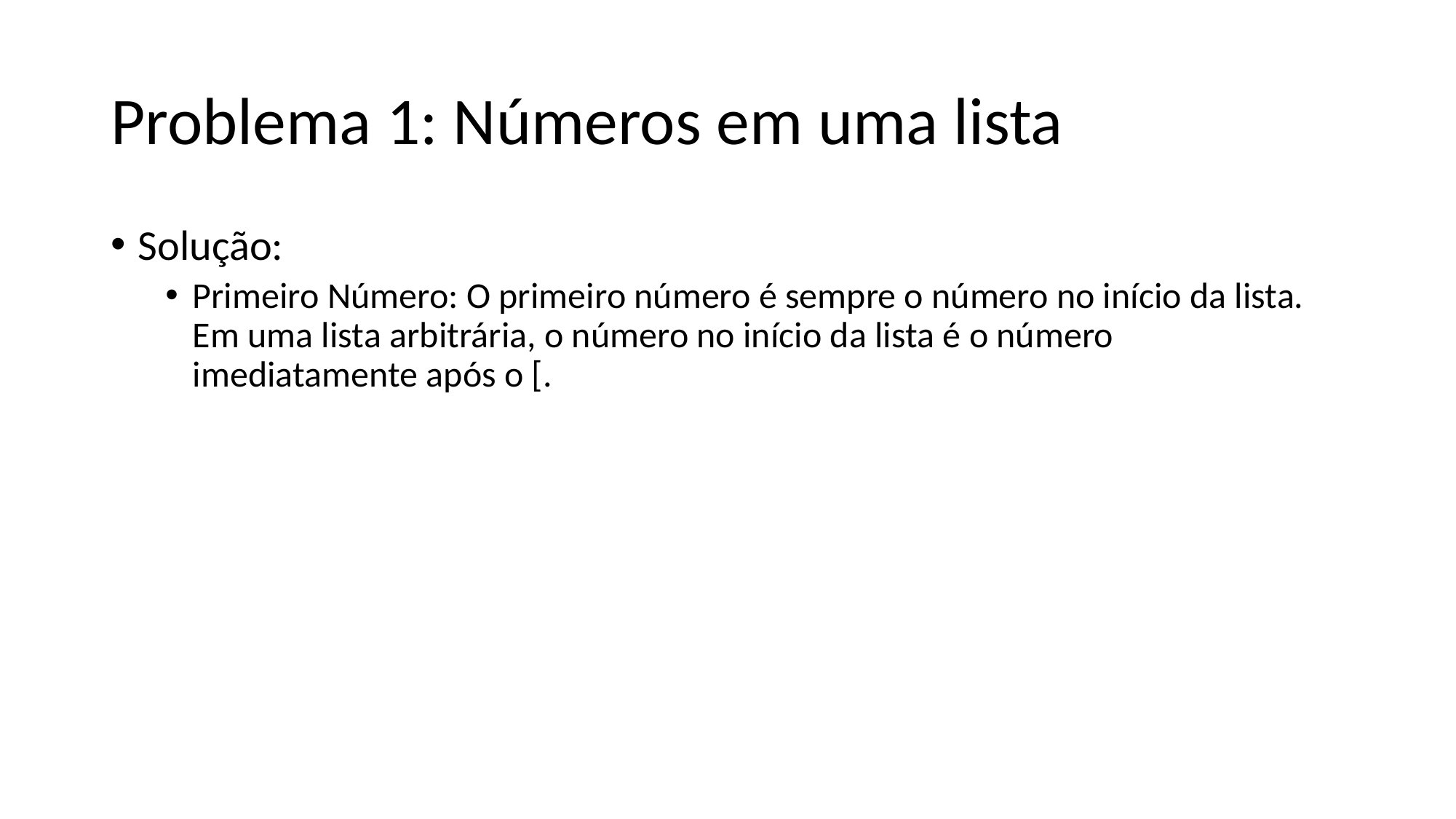

# Problema 1: Números em uma lista
Solução:
Primeiro Número: O primeiro número é sempre o número no início da lista. Em uma lista arbitrária, o número no início da lista é o número imediatamente após o [.